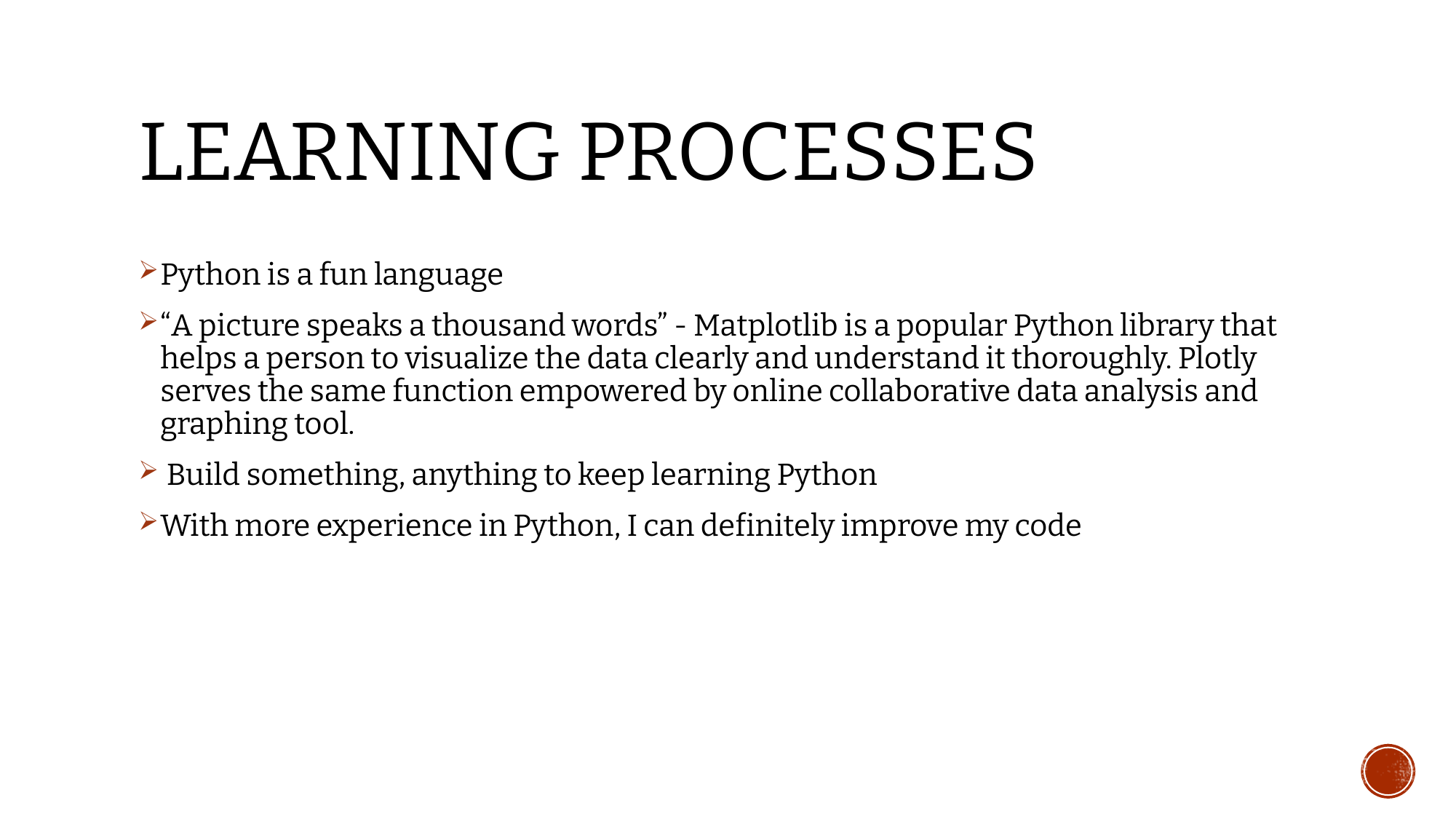

# Learning processes
Python is a fun language
“A picture speaks a thousand words” - Matplotlib is a popular Python library that helps a person to visualize the data clearly and understand it thoroughly. Plotly serves the same function empowered by online collaborative data analysis and graphing tool.
 Build something, anything to keep learning Python
With more experience in Python, I can definitely improve my code